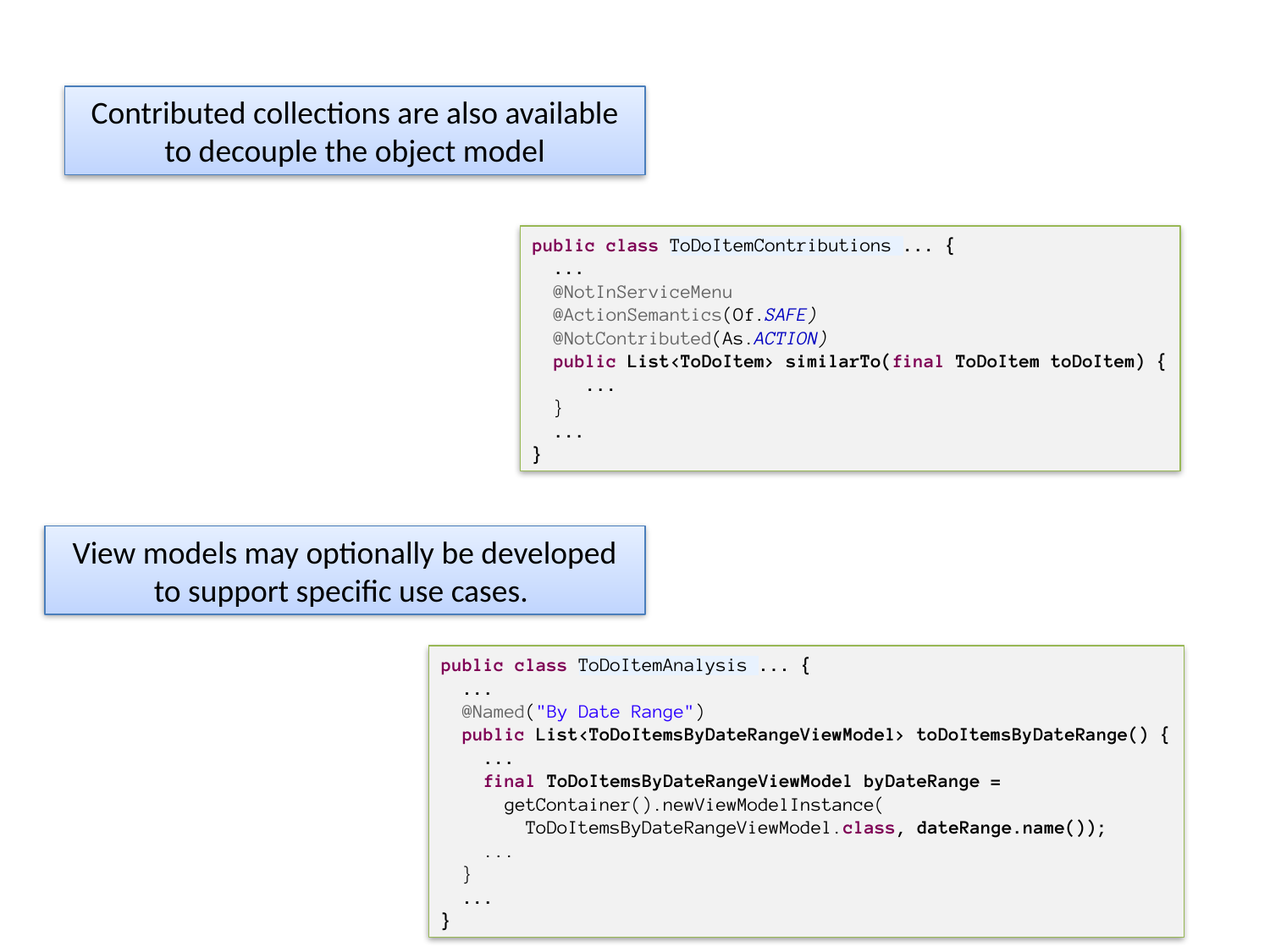

Contributed collections are also available to decouple the object model
public class ToDoItemContributions ... {
  ...
  @NotInServiceMenu
  @ActionSemantics(Of.SAFE)
  @NotContributed(As.ACTION)
  public List<ToDoItem> similarTo(final ToDoItem toDoItem) {
     ...
  }
  ...
}
View models may optionally be developed to support specific use cases.
public class ToDoItemAnalysis ... {
  ...
  @Named("By Date Range")
  public List<ToDoItemsByDateRangeViewModel> toDoItemsByDateRange() {
    ...
    final ToDoItemsByDateRangeViewModel byDateRange =
      getContainer().newViewModelInstance(
        ToDoItemsByDateRangeViewModel.class, dateRange.name());
    ...
  }
  ...
}